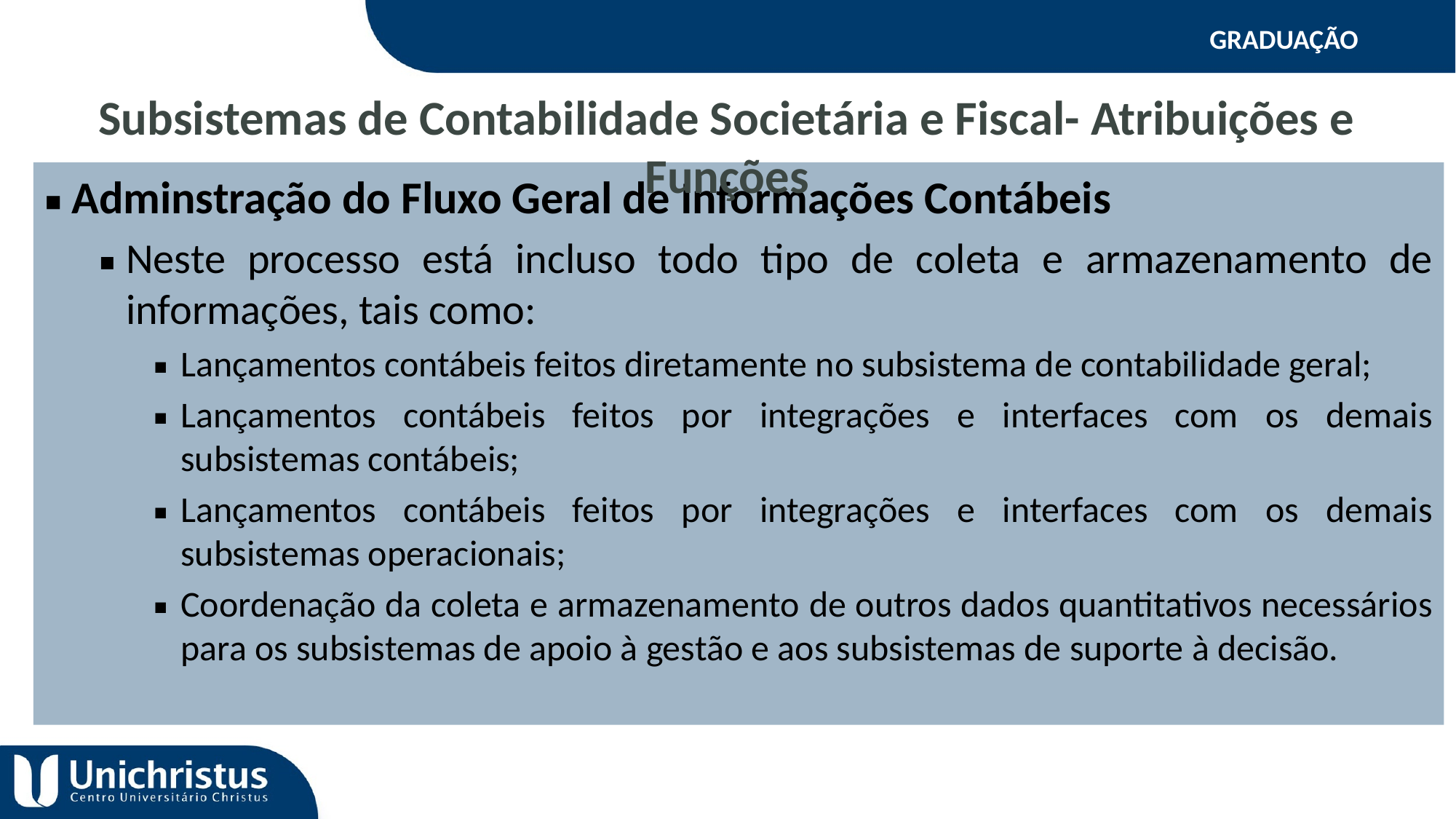

GRADUAÇÃO
Subsistemas de Contabilidade Societária e Fiscal- Atribuições e Funções

Adminstração do Fluxo Geral de Informações Contábeis
Neste processo está incluso todo tipo de coleta e armazenamento de informações, tais como:
Lançamentos contábeis feitos diretamente no subsistema de contabilidade geral;
Lançamentos contábeis feitos por integrações e interfaces com os demais subsistemas contábeis;
Lançamentos contábeis feitos por integrações e interfaces com os demais subsistemas operacionais;
Coordenação da coleta e armazenamento de outros dados quantitativos necessários para os subsistemas de apoio à gestão e aos subsistemas de suporte à decisão.